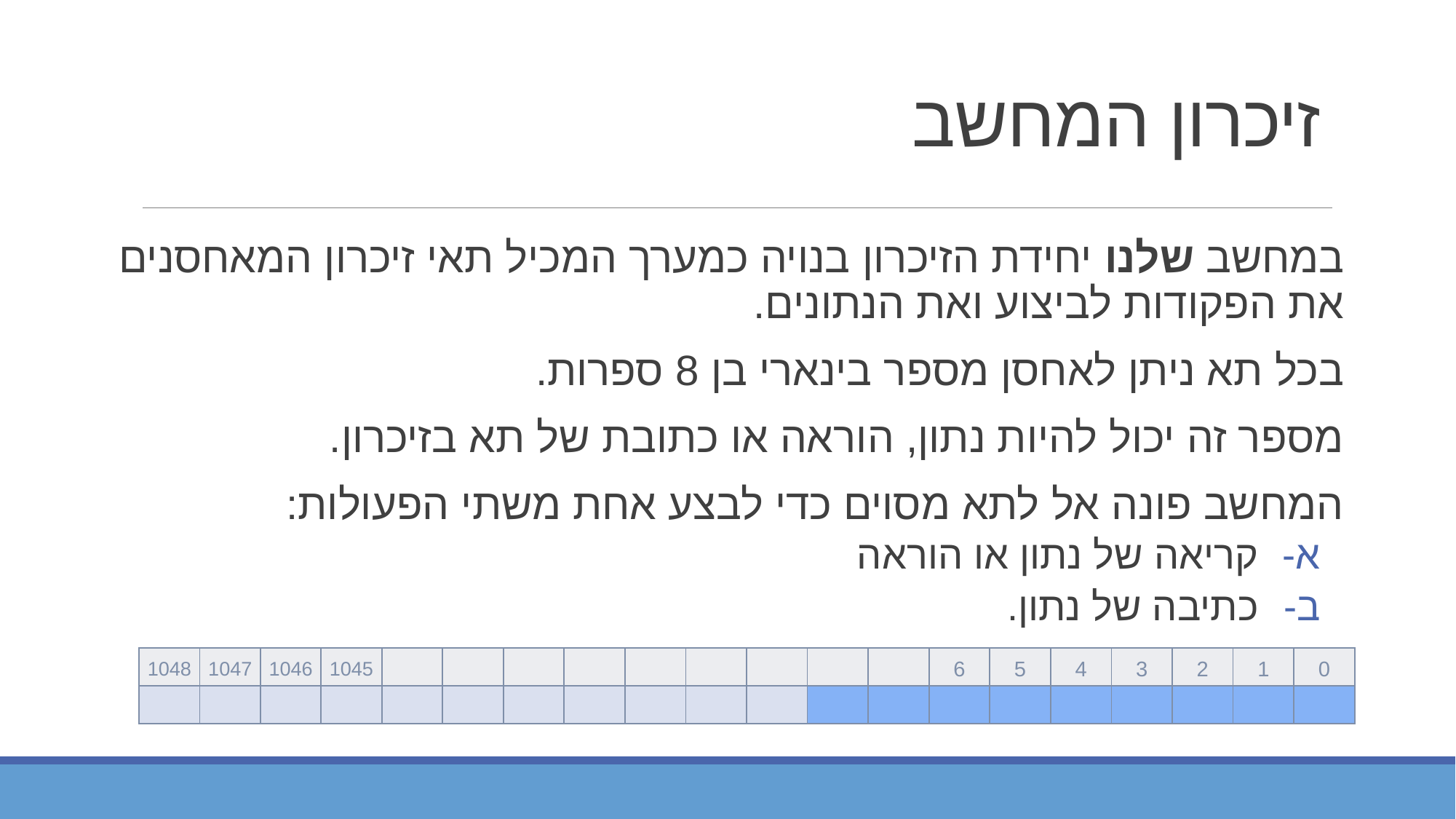

# זיכרון המחשב
במחשב שלנו יחידת הזיכרון בנויה כמערך המכיל תאי זיכרון המאחסנים את הפקודות לביצוע ואת הנתונים.
בכל תא ניתן לאחסן מספר בינארי בן 8 ספרות.
מספר זה יכול להיות נתון, הוראה או כתובת של תא בזיכרון.
המחשב פונה אל לתא מסוים כדי לבצע אחת משתי הפעולות:
קריאה של נתון או הוראה
כתיבה של נתון.

| 1048 | 1047 | 1046 | 1045 |  |  |  |  |  |  |  |  |  | 6 | 5 | 4 | 3 | 2 | 1 | 0 |
| --- | --- | --- | --- | --- | --- | --- | --- | --- | --- | --- | --- | --- | --- | --- | --- | --- | --- | --- | --- |
|  |  |  |  |  |  |  |  |  |  |  |  |  |  |  |  |  |  |  |  |